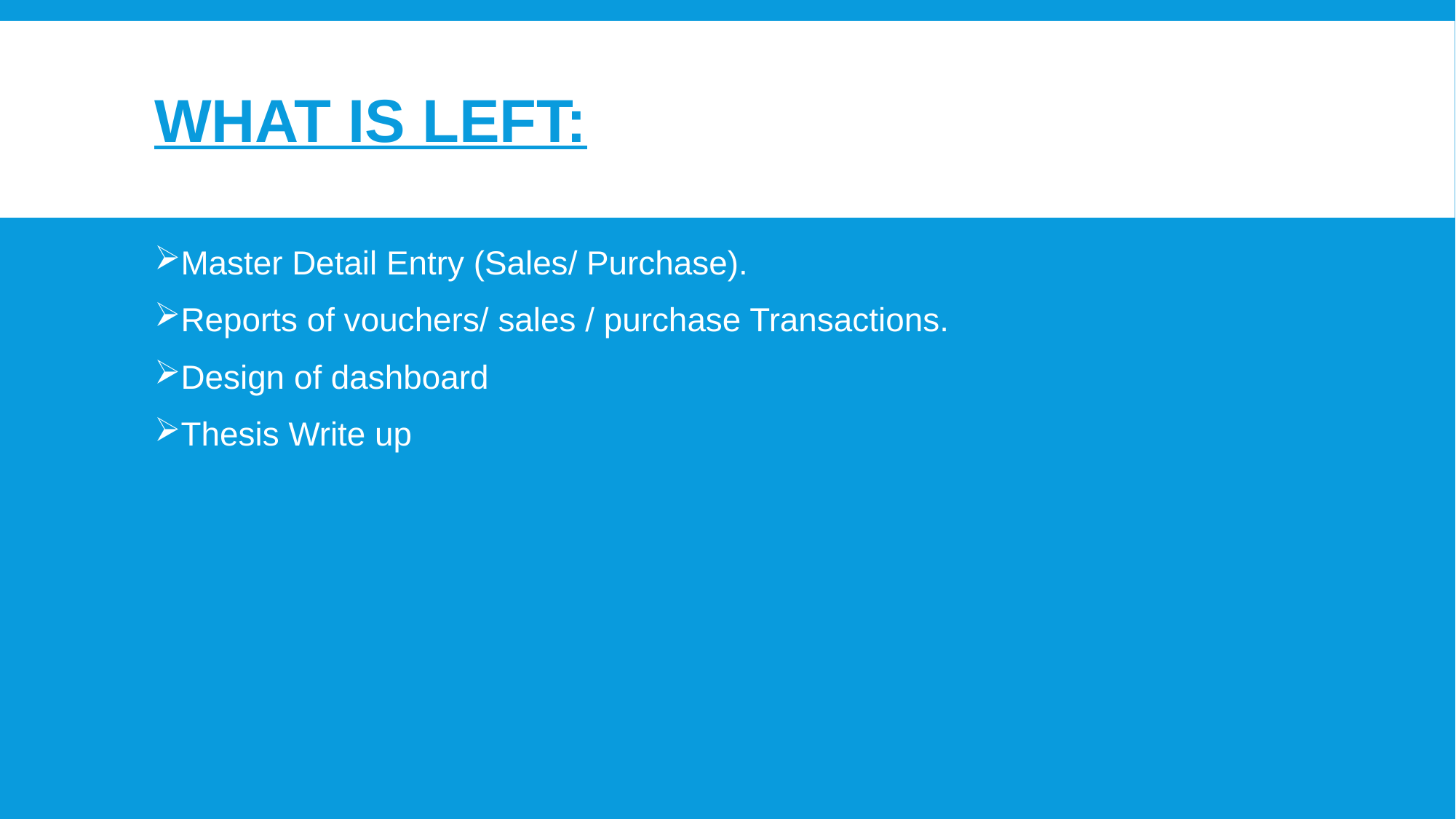

# what is left:
Master Detail Entry (Sales/ Purchase).
Reports of vouchers/ sales / purchase Transactions.
Design of dashboard
Thesis Write up